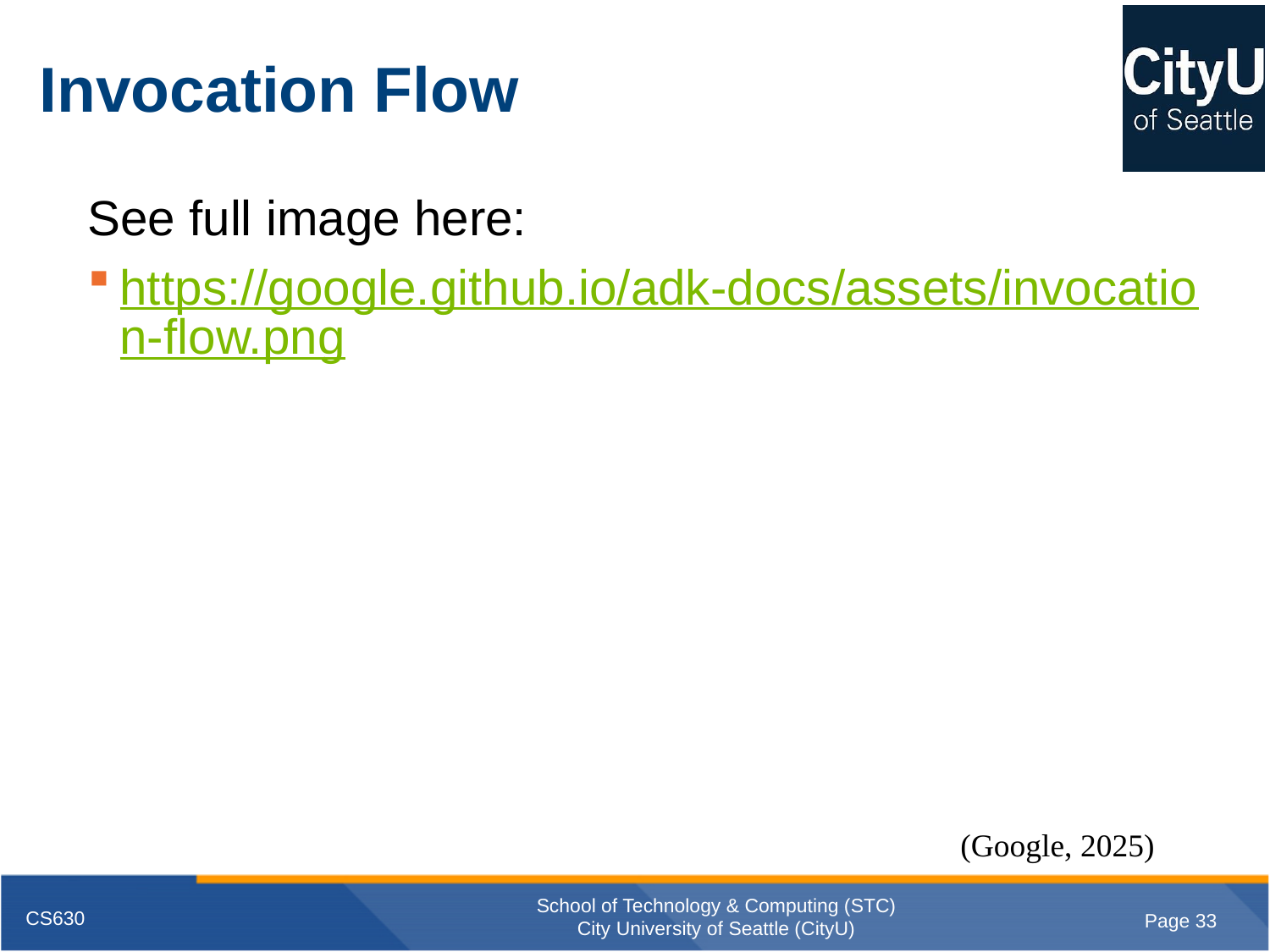

# Invocation Flow
See full image here:
https://google.github.io/adk-docs/assets/invocation-flow.png

(Google, 2025)